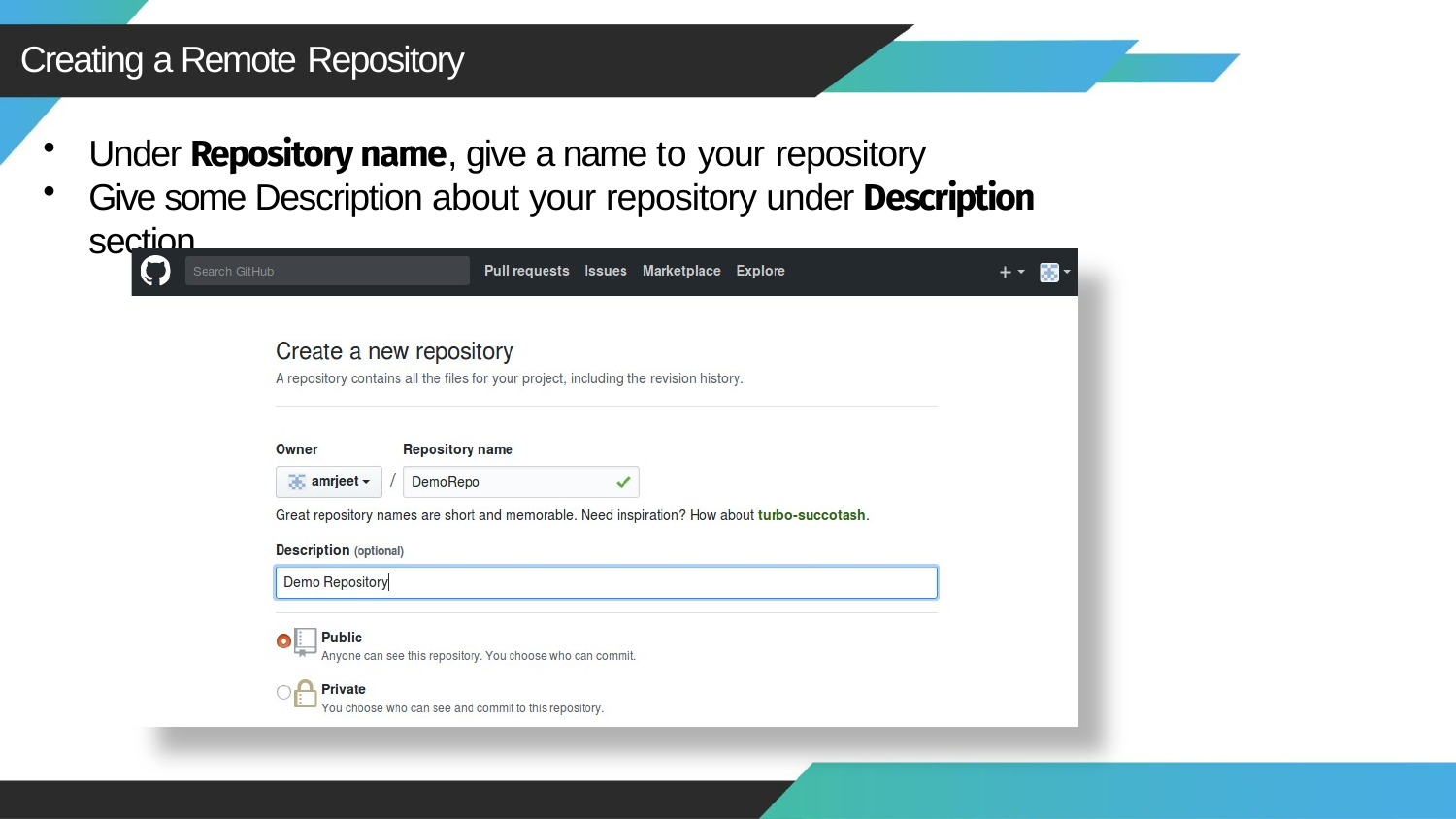

Creating a Remote Repository

Under Repository name, give a name to your repository
Give some Description about your repository under Description section.